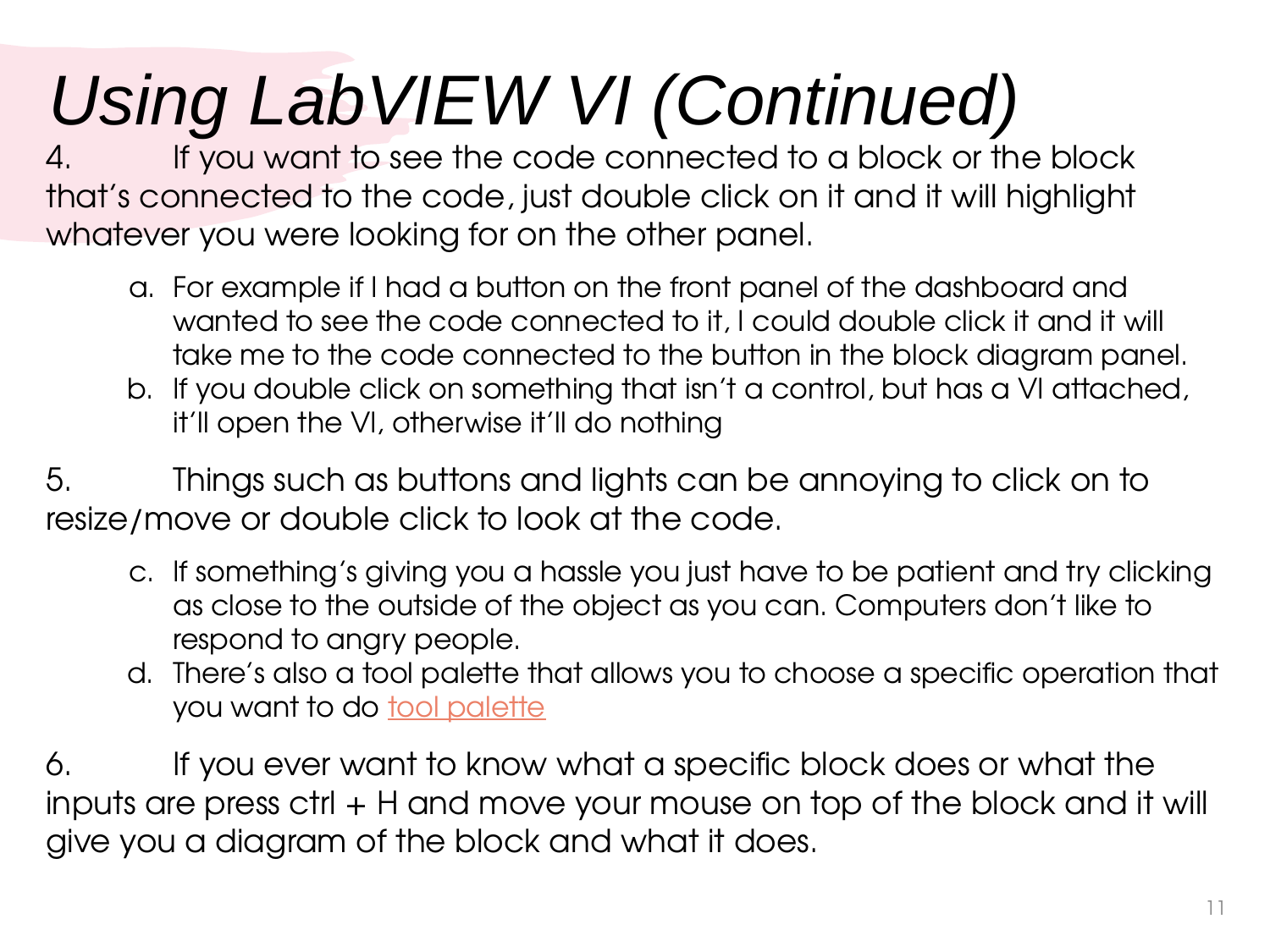

# Using LabVIEW VI (Continued)
4.	If you want to see the code connected to a block or the block that’s connected to the code, just double click on it and it will highlight whatever you were looking for on the other panel.
For example if I had a button on the front panel of the dashboard and wanted to see the code connected to it, I could double click it and it will take me to the code connected to the button in the block diagram panel.
If you double click on something that isn’t a control, but has a VI attached, it’ll open the VI, otherwise it’ll do nothing
5.	Things such as buttons and lights can be annoying to click on to resize/move or double click to look at the code.
If something’s giving you a hassle you just have to be patient and try clicking as close to the outside of the object as you can. Computers don’t like to respond to angry people.
There’s also a tool palette that allows you to choose a specific operation that you want to do tool palette
6.	If you ever want to know what a specific block does or what the inputs are press ctrl + H and move your mouse on top of the block and it will give you a diagram of the block and what it does.
11